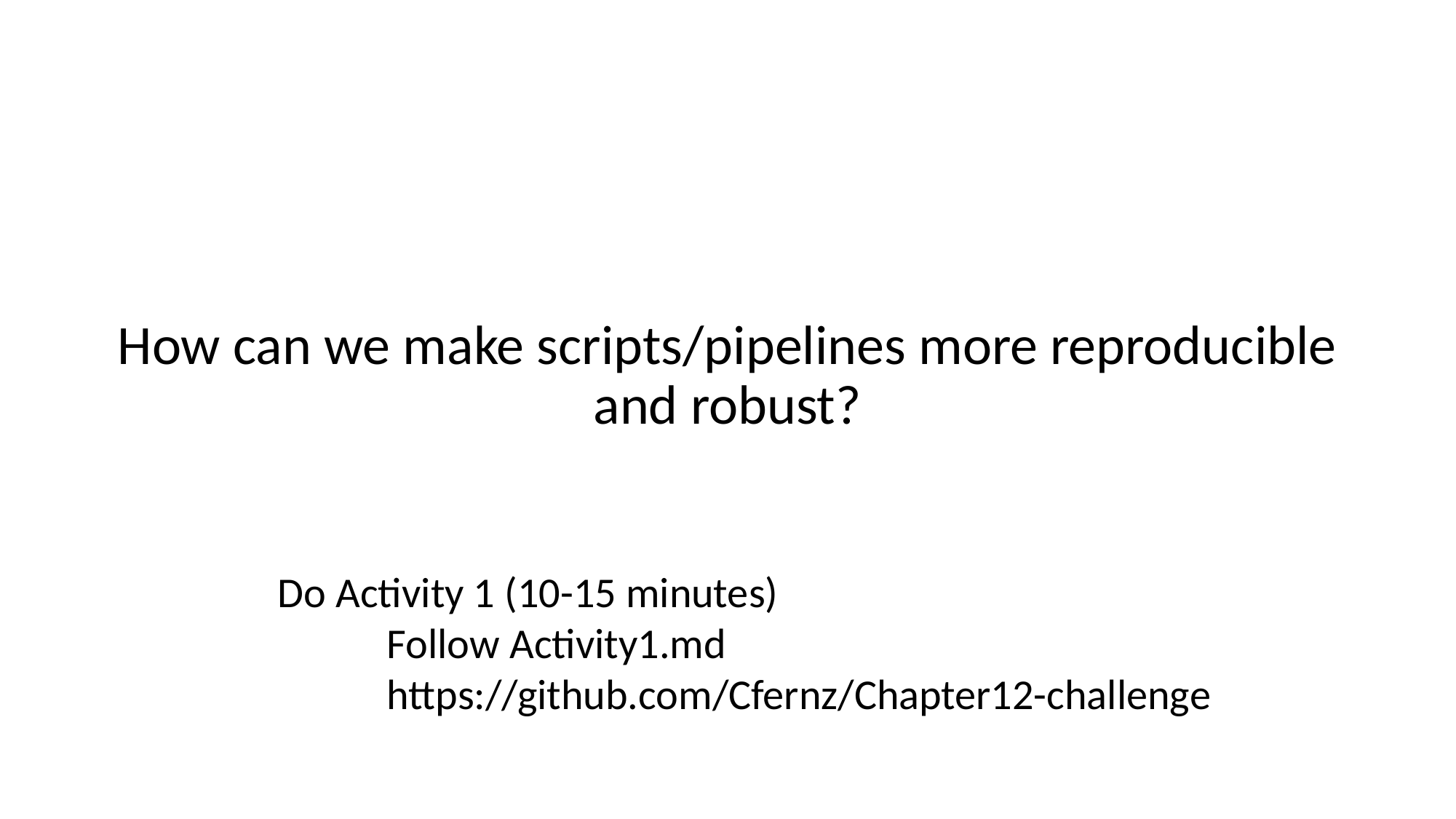

# How can we make scripts/pipelines more reproducible and robust?
Do Activity 1 (10-15 minutes)
	Follow Activity1.md
	https://github.com/Cfernz/Chapter12-challenge